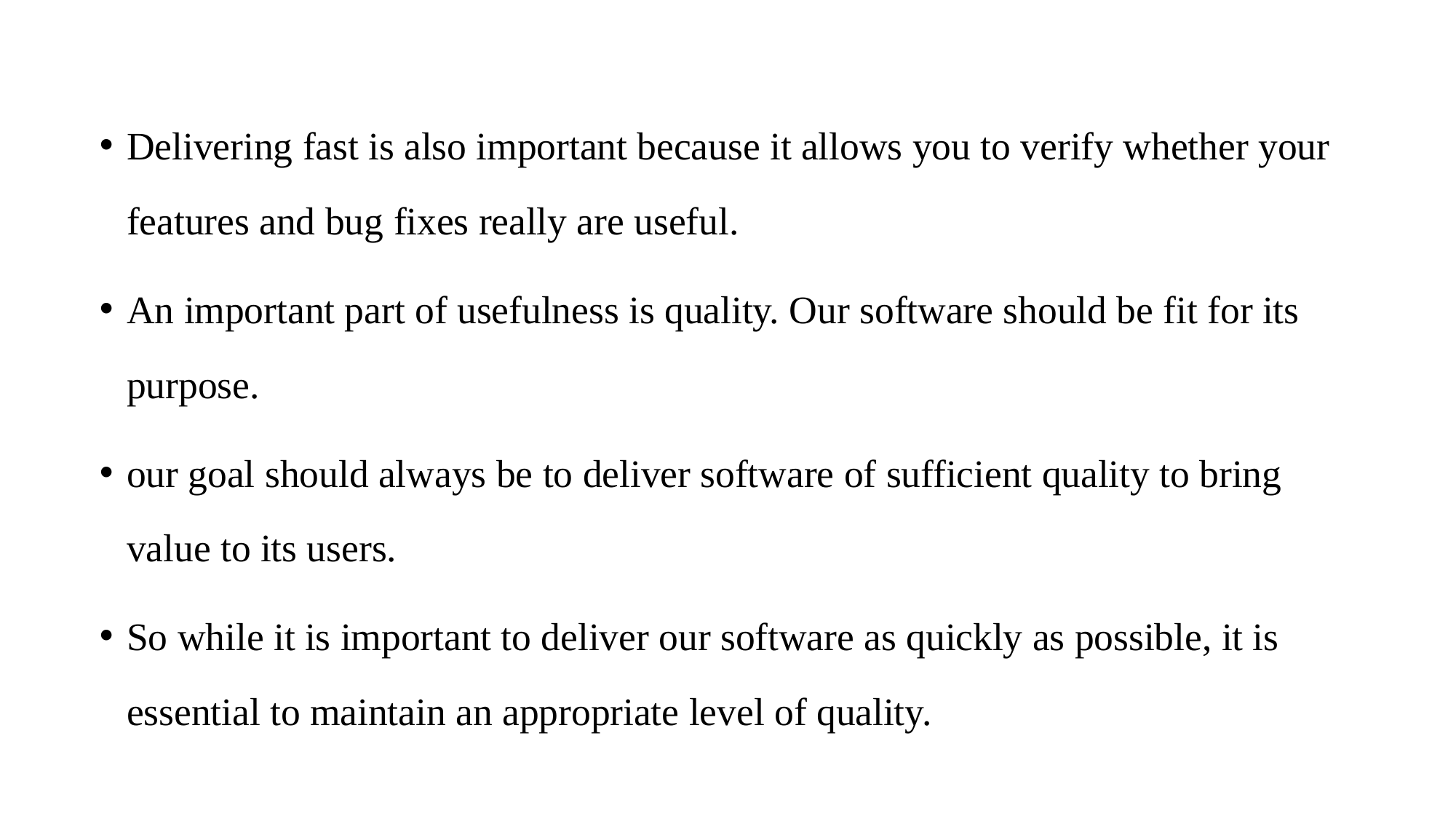

Delivering fast is also important because it allows you to verify whether your features and bug fixes really are useful.
An important part of usefulness is quality. Our software should be fit for its purpose.
our goal should always be to deliver software of sufficient quality to bring value to its users.
So while it is important to deliver our software as quickly as possible, it is essential to maintain an appropriate level of quality.